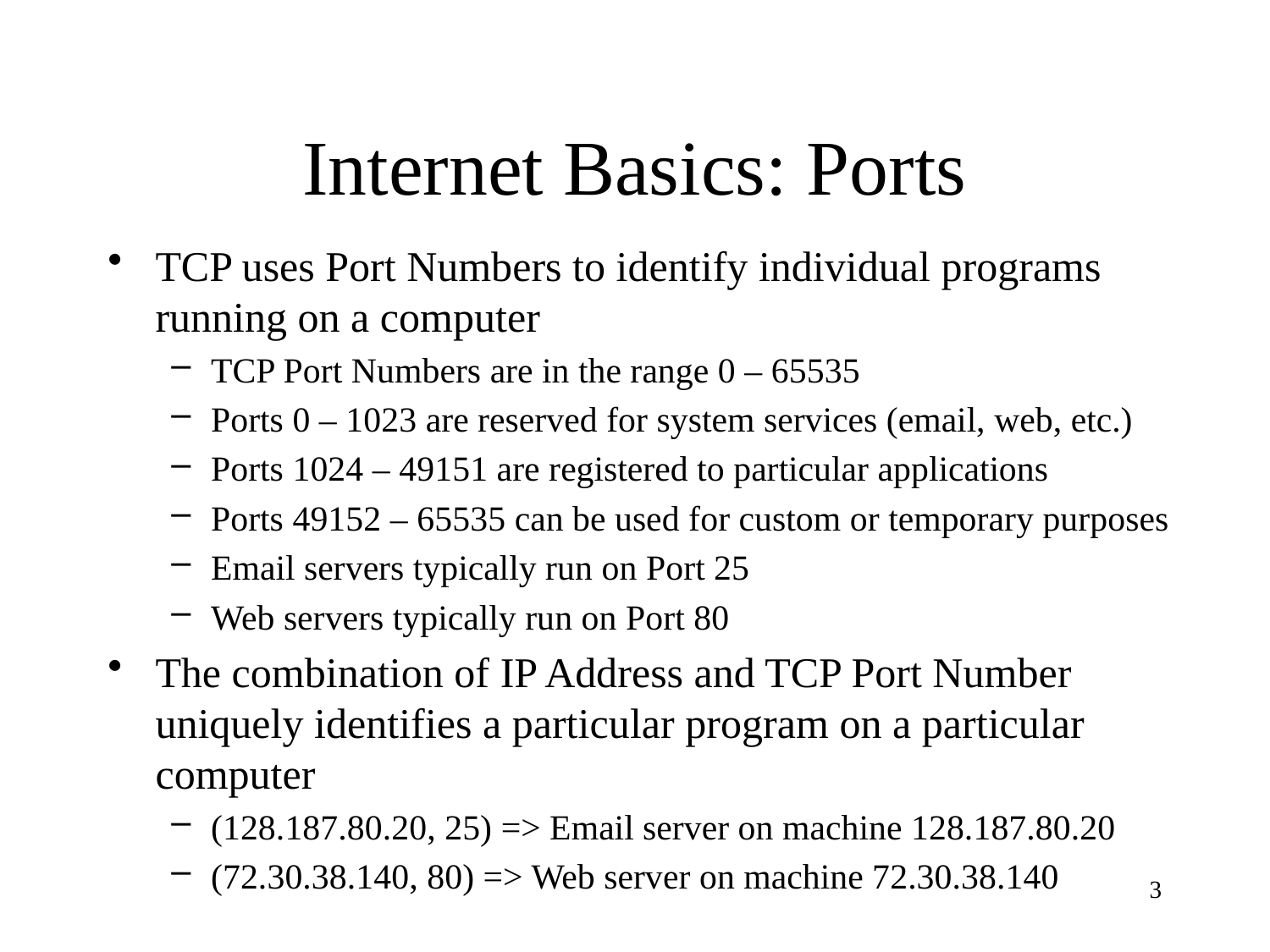

# Internet Basics: Ports
TCP uses Port Numbers to identify individual programs running on a computer
TCP Port Numbers are in the range 0 – 65535
Ports 0 – 1023 are reserved for system services (email, web, etc.)
Ports 1024 – 49151 are registered to particular applications
Ports 49152 – 65535 can be used for custom or temporary purposes
Email servers typically run on Port 25
Web servers typically run on Port 80
The combination of IP Address and TCP Port Number uniquely identifies a particular program on a particular computer
(128.187.80.20, 25) => Email server on machine 128.187.80.20
(72.30.38.140, 80) => Web server on machine 72.30.38.140

3